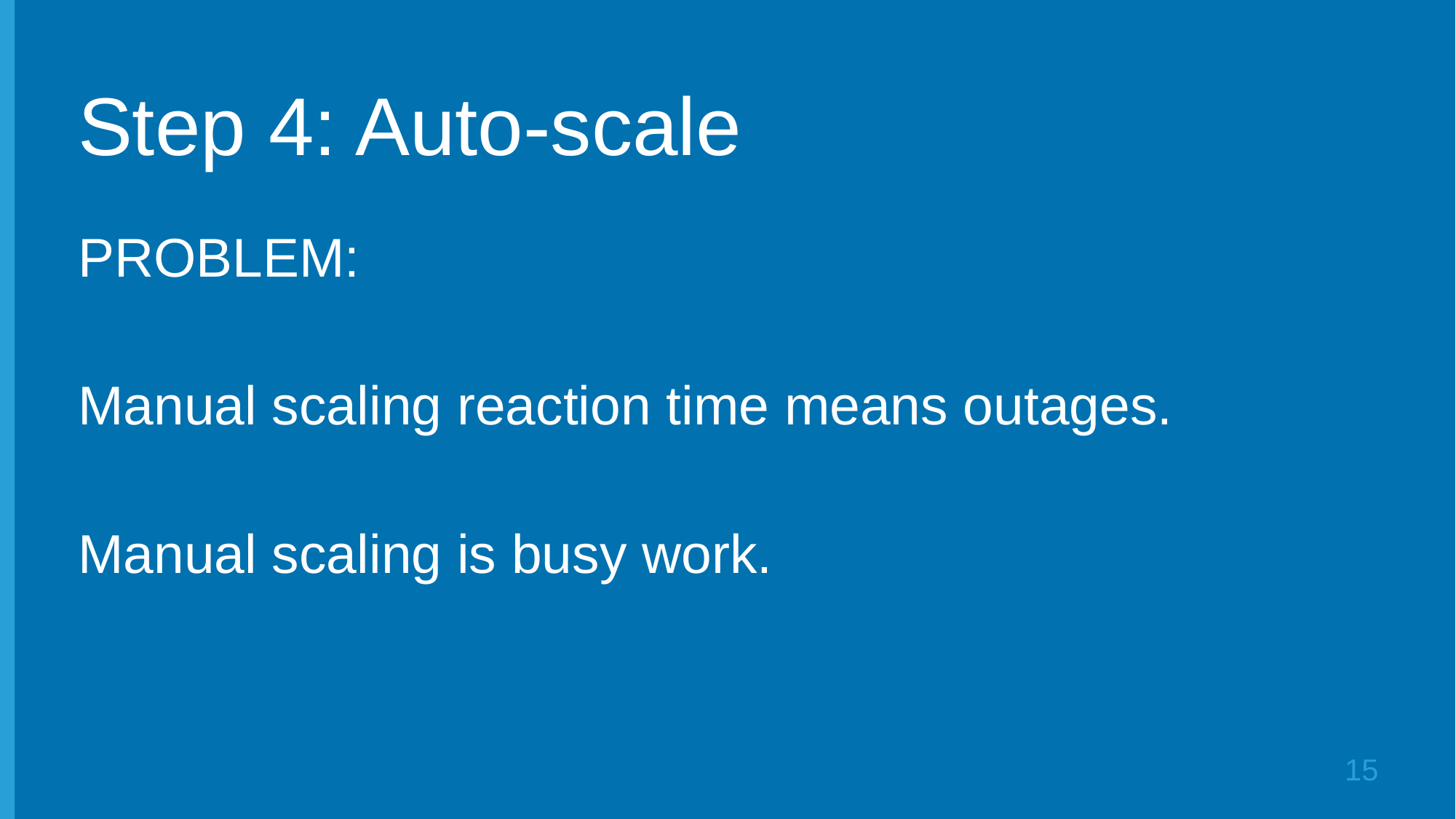

# Step 4: Auto-scale
PROBLEM:

Manual scaling reaction time means outages.

Manual scaling is busy work.
15